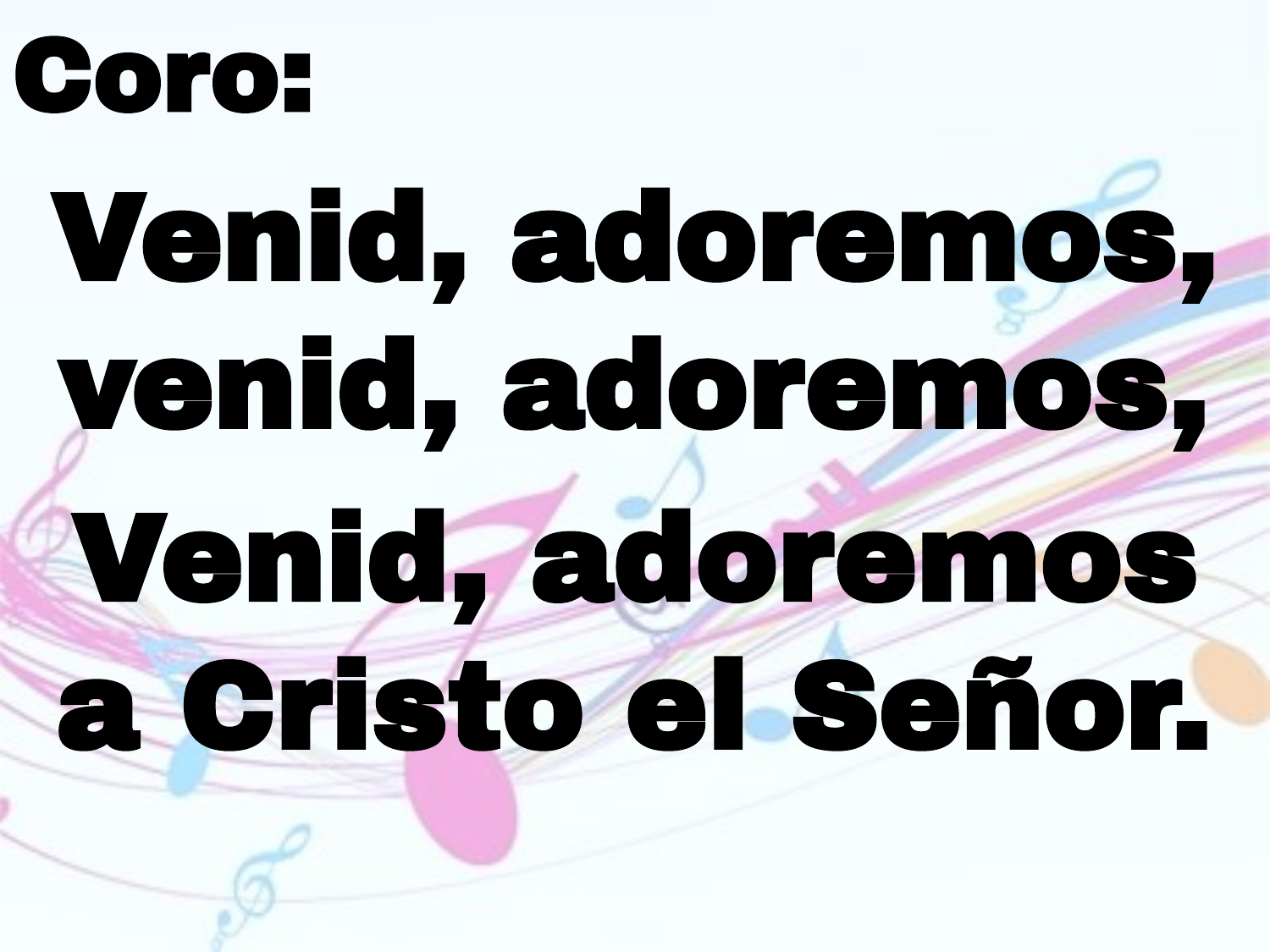

Coro:
Venid, adoremos, venid, adoremos,
Venid, adoremos a Cristo el Señor.